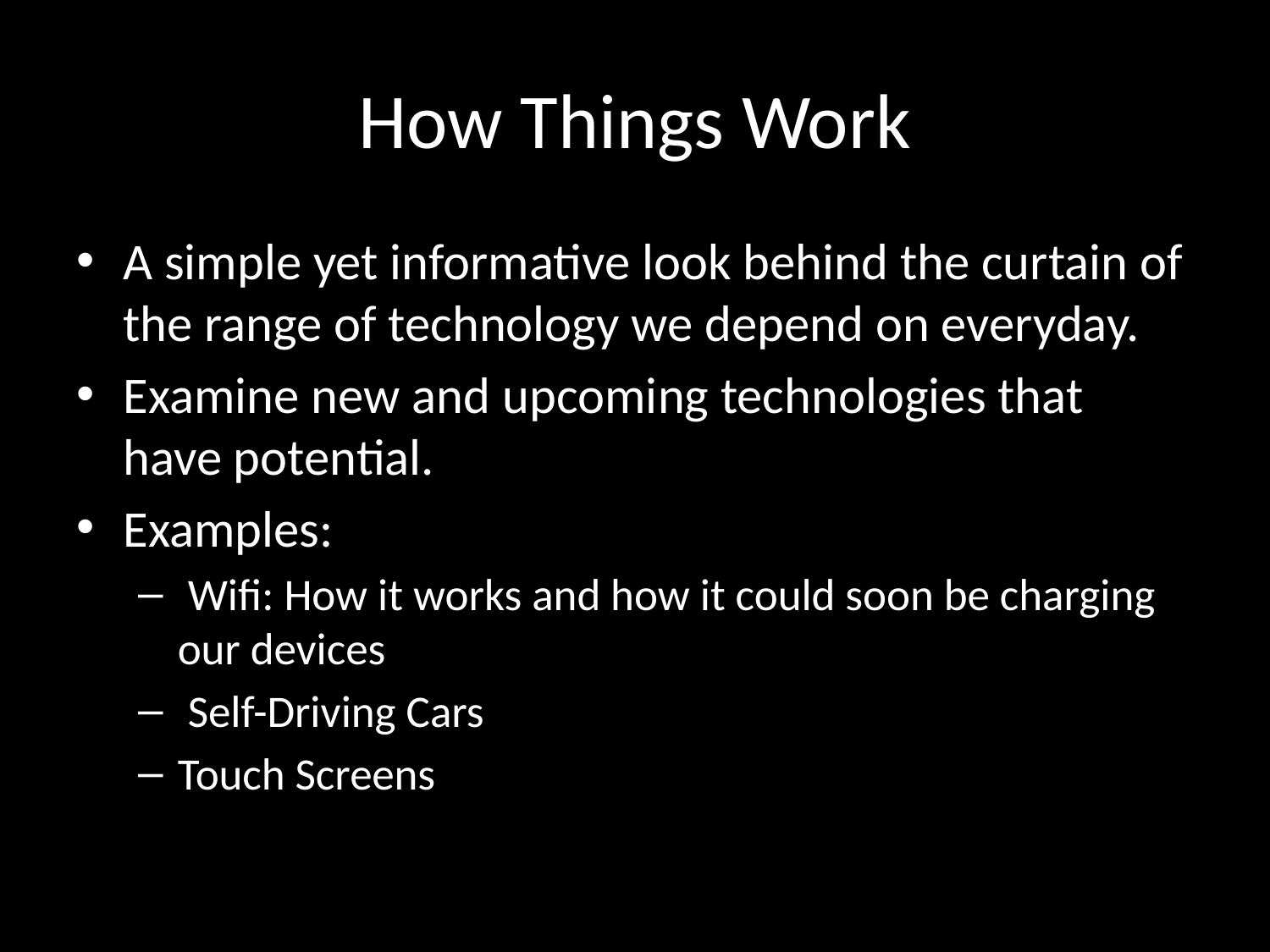

# How Things Work
A simple yet informative look behind the curtain of the range of technology we depend on everyday.
Examine new and upcoming technologies that have potential.
Examples:
 Wifi: How it works and how it could soon be charging our devices
 Self-Driving Cars
Touch Screens